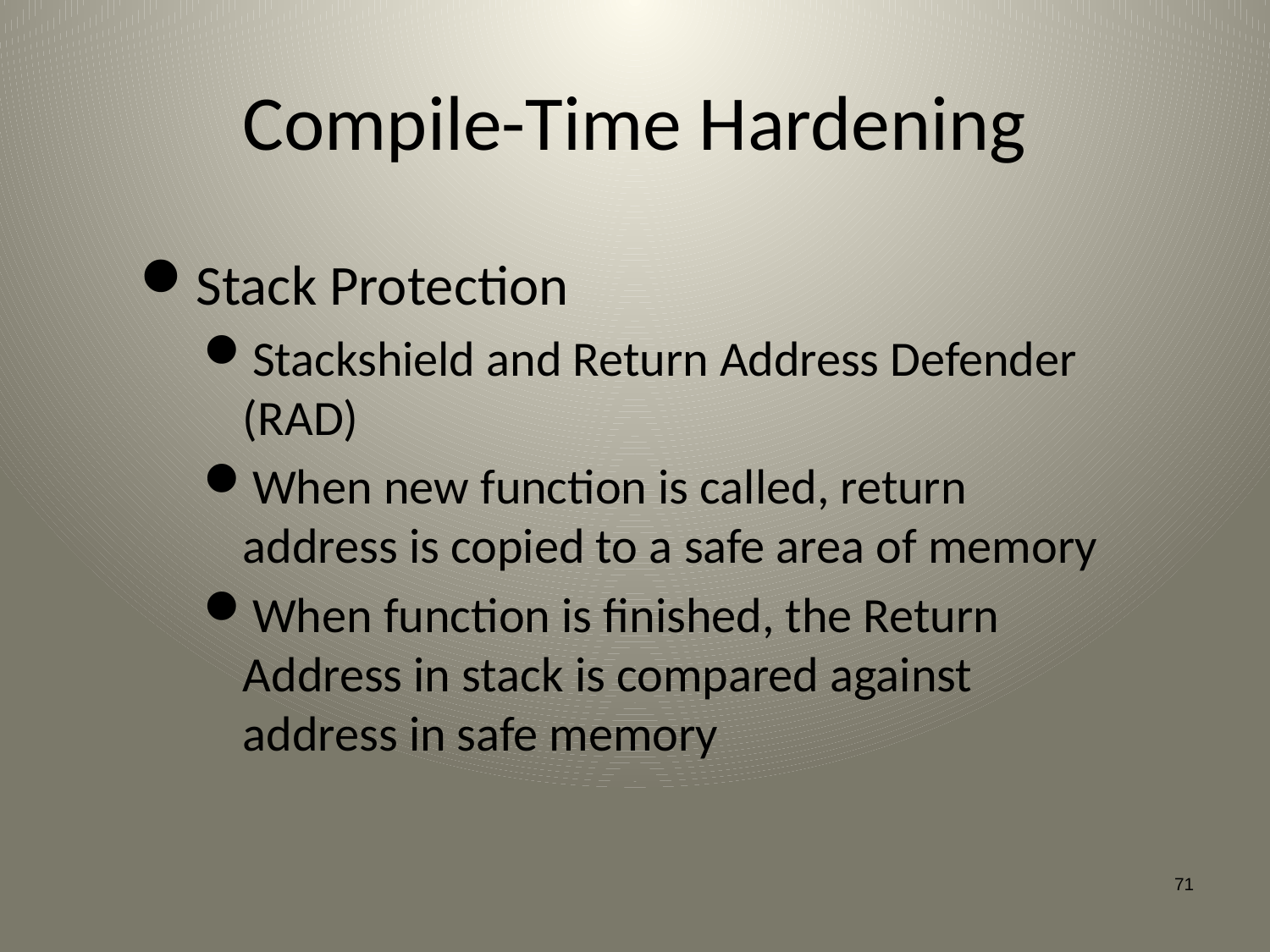

# Compile-Time Hardening
Stack Protection
Stackshield and Return Address Defender (RAD)
When new function is called, return address is copied to a safe area of memory
When function is finished, the Return Address in stack is compared against address in safe memory

71